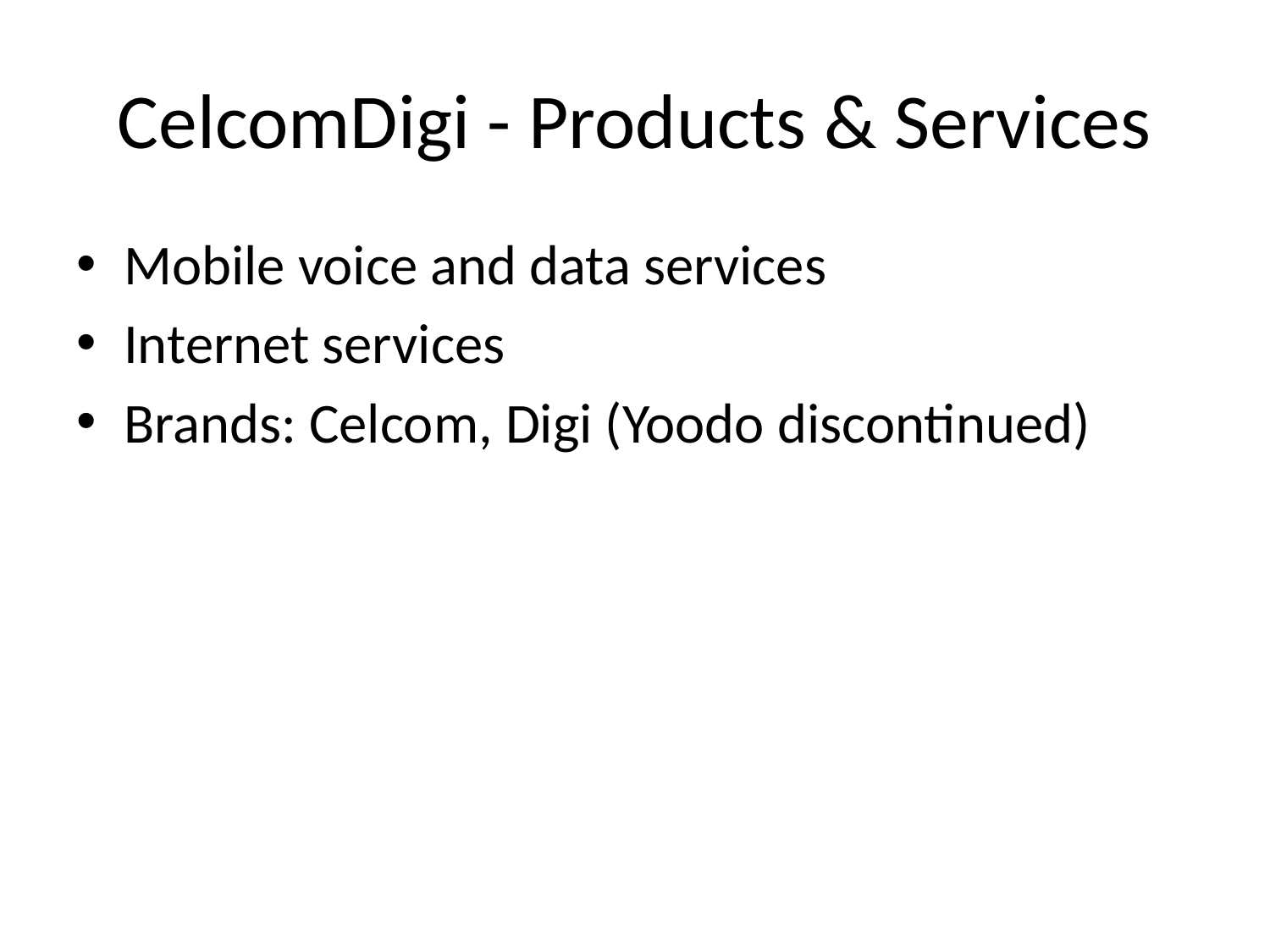

# CelcomDigi - Products & Services
Mobile voice and data services
Internet services
Brands: Celcom, Digi (Yoodo discontinued)